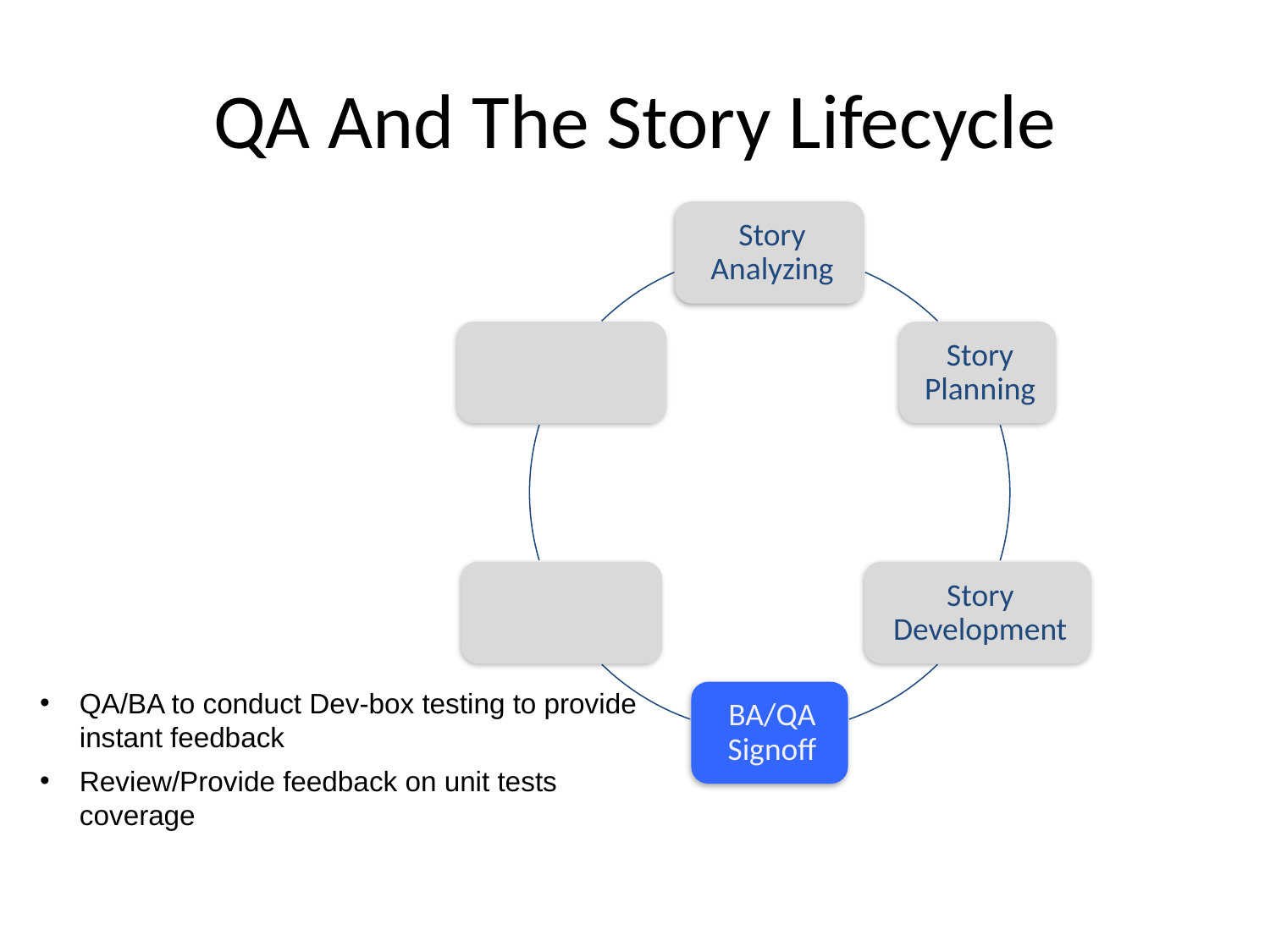

# QA And The Story Lifecycle
Story Analyzing
Story Planning
Story Development
BA/QA Signoff

QA/BA to conduct Dev-box testing to provide instant feedback
Review/Provide feedback on unit tests coverage